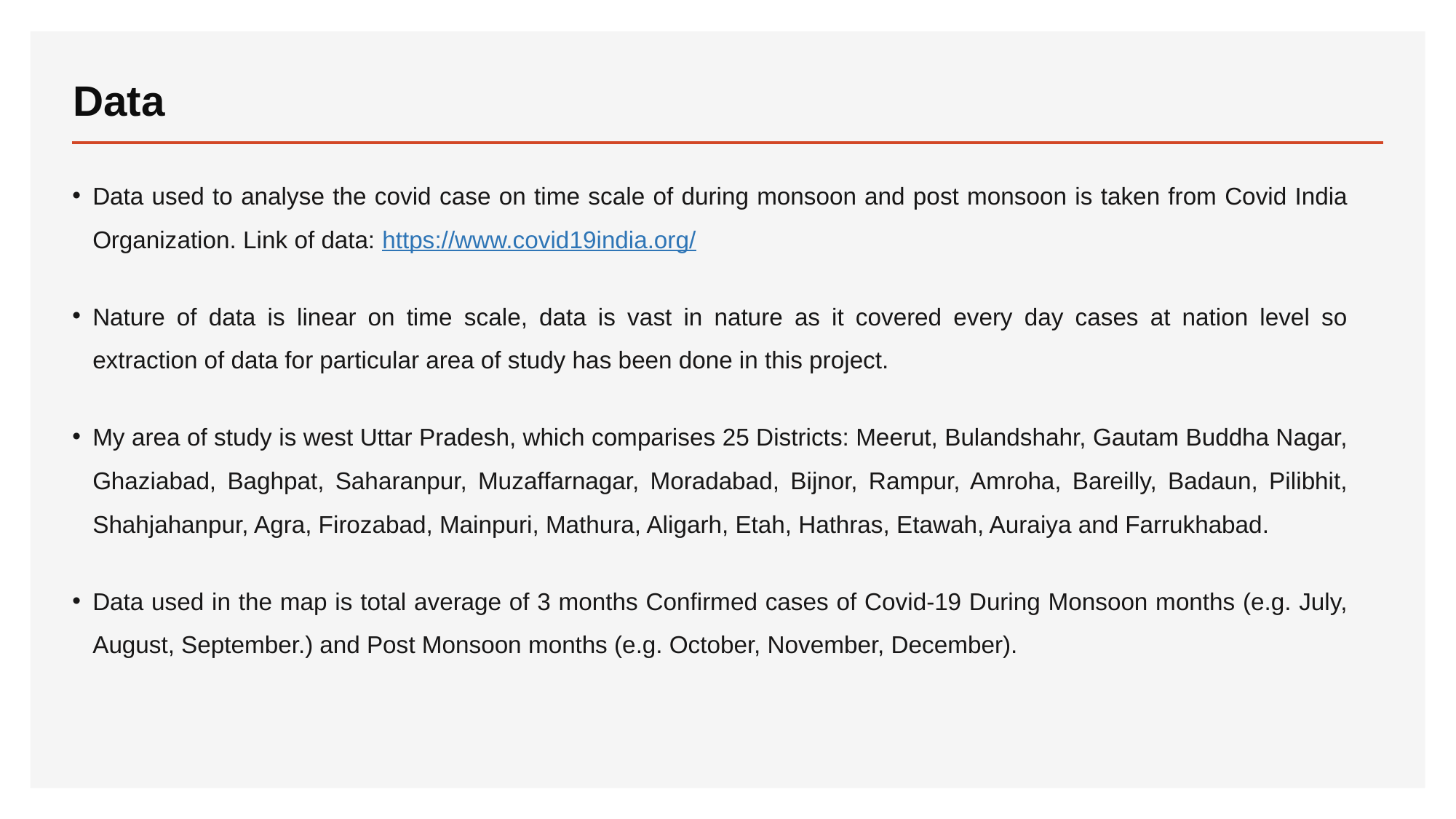

# Data
Data used to analyse the covid case on time scale of during monsoon and post monsoon is taken from Covid India Organization. Link of data: https://www.covid19india.org/
Nature of data is linear on time scale, data is vast in nature as it covered every day cases at nation level so extraction of data for particular area of study has been done in this project.
My area of study is west Uttar Pradesh, which comparises 25 Districts: Meerut, Bulandshahr, Gautam Buddha Nagar, Ghaziabad, Baghpat, Saharanpur, Muzaffarnagar, Moradabad, Bijnor, Rampur, Amroha, Bareilly, Badaun, Pilibhit, Shahjahanpur, Agra, Firozabad, Mainpuri, Mathura, Aligarh, Etah, Hathras, Etawah, Auraiya and Farrukhabad.
Data used in the map is total average of 3 months Confirmed cases of Covid-19 During Monsoon months (e.g. July, August, September.) and Post Monsoon months (e.g. October, November, December).